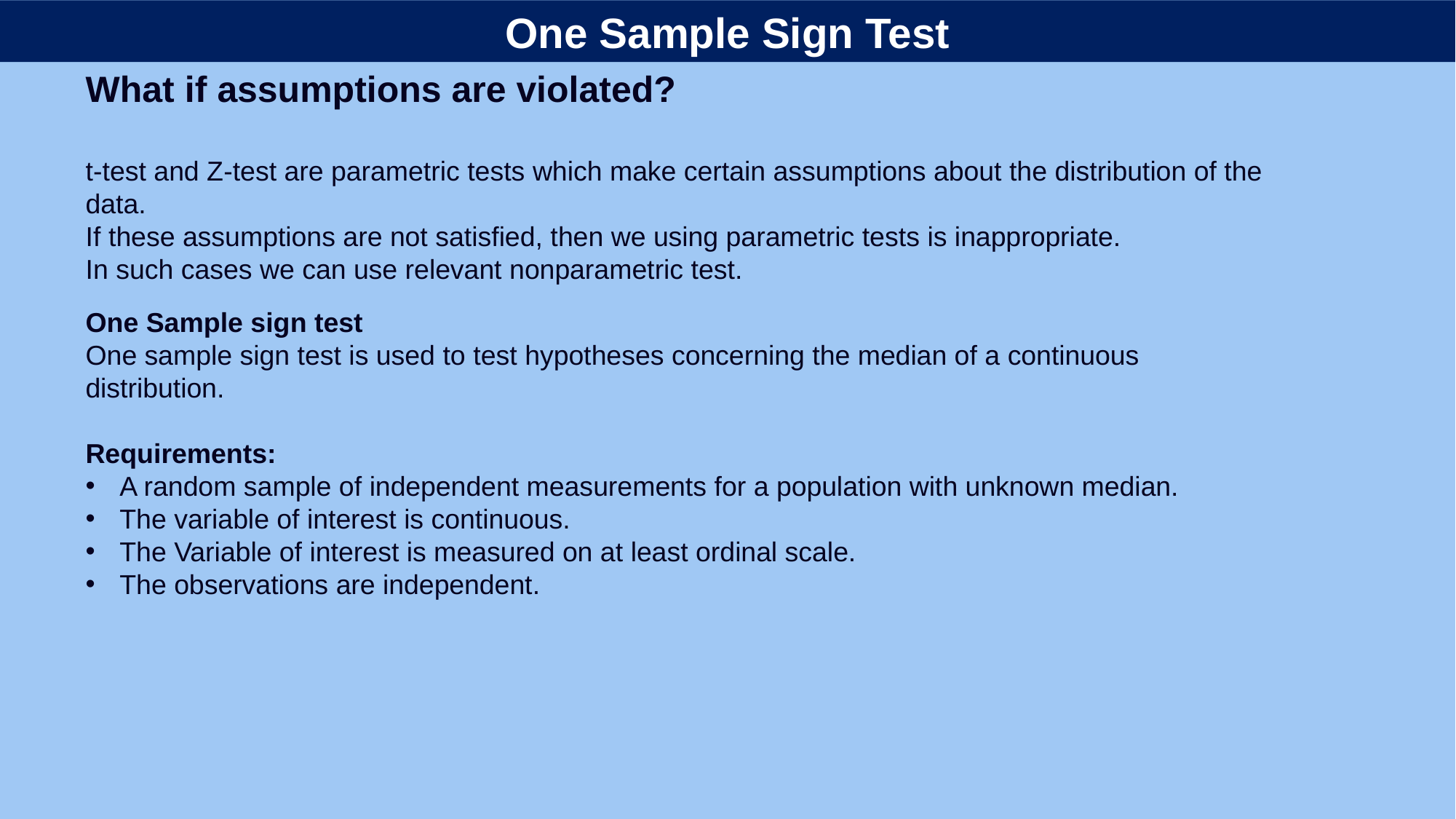

One Sample Sign Test
# What if assumptions are violated? t-test and Z-test are parametric tests which make certain assumptions about the distribution of the data. If these assumptions are not satisfied, then we using parametric tests is inappropriate. In such cases we can use relevant nonparametric test.
One Sample sign test
One sample sign test is used to test hypotheses concerning the median of a continuous distribution.

Requirements:
A random sample of independent measurements for a population with unknown median.
The variable of interest is continuous.
The Variable of interest is measured on at least ordinal scale.
The observations are independent.